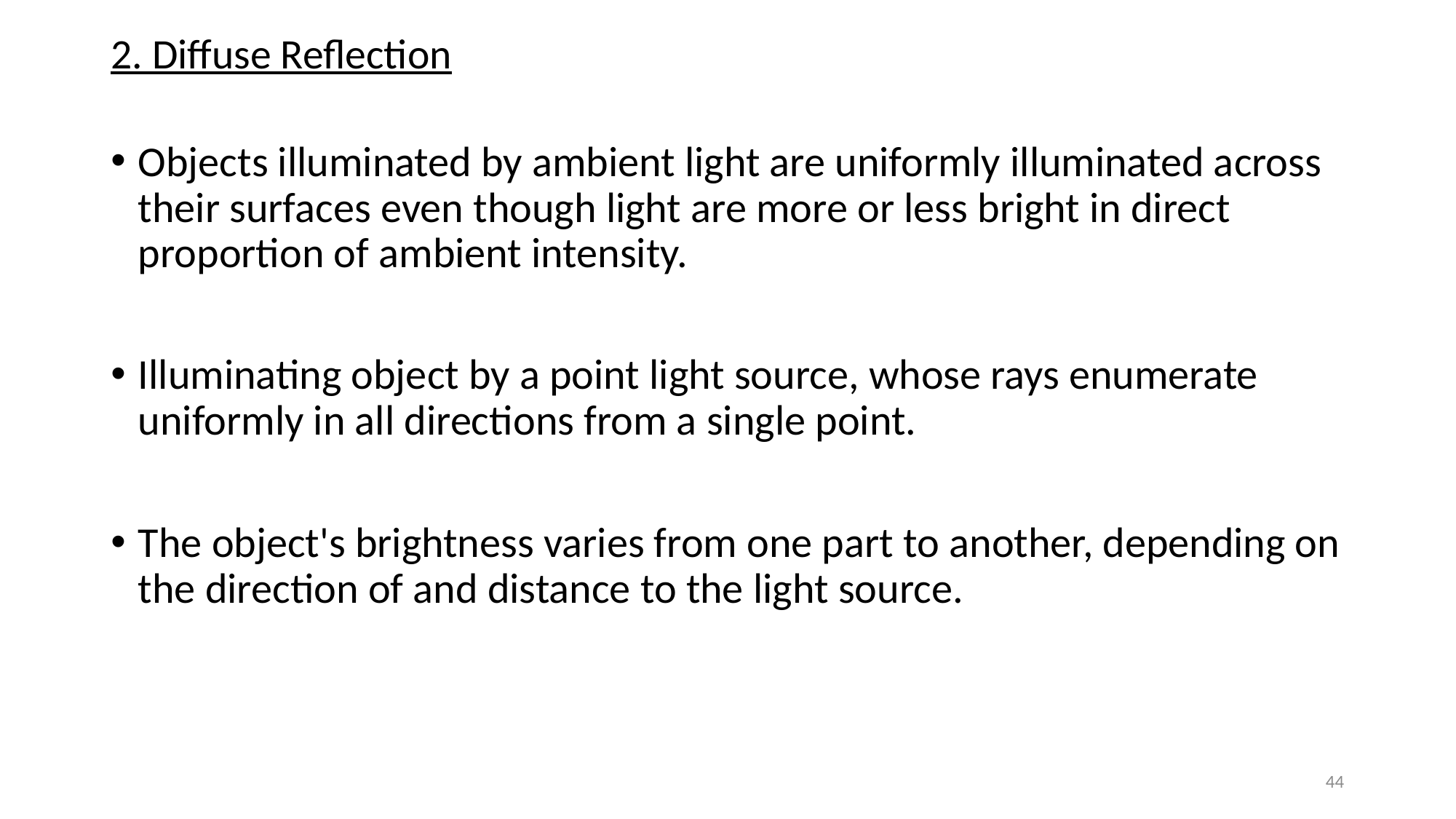

# 2. Diffuse Reflection
Objects illuminated by ambient light are uniformly illuminated across their surfaces even though light are more or less bright in direct proportion of ambient intensity.

Illuminating object by a point light source, whose rays enumerate uniformly in all directions from a single point.

The object's brightness varies from one part to another, depending on the direction of and distance to the light source.

44